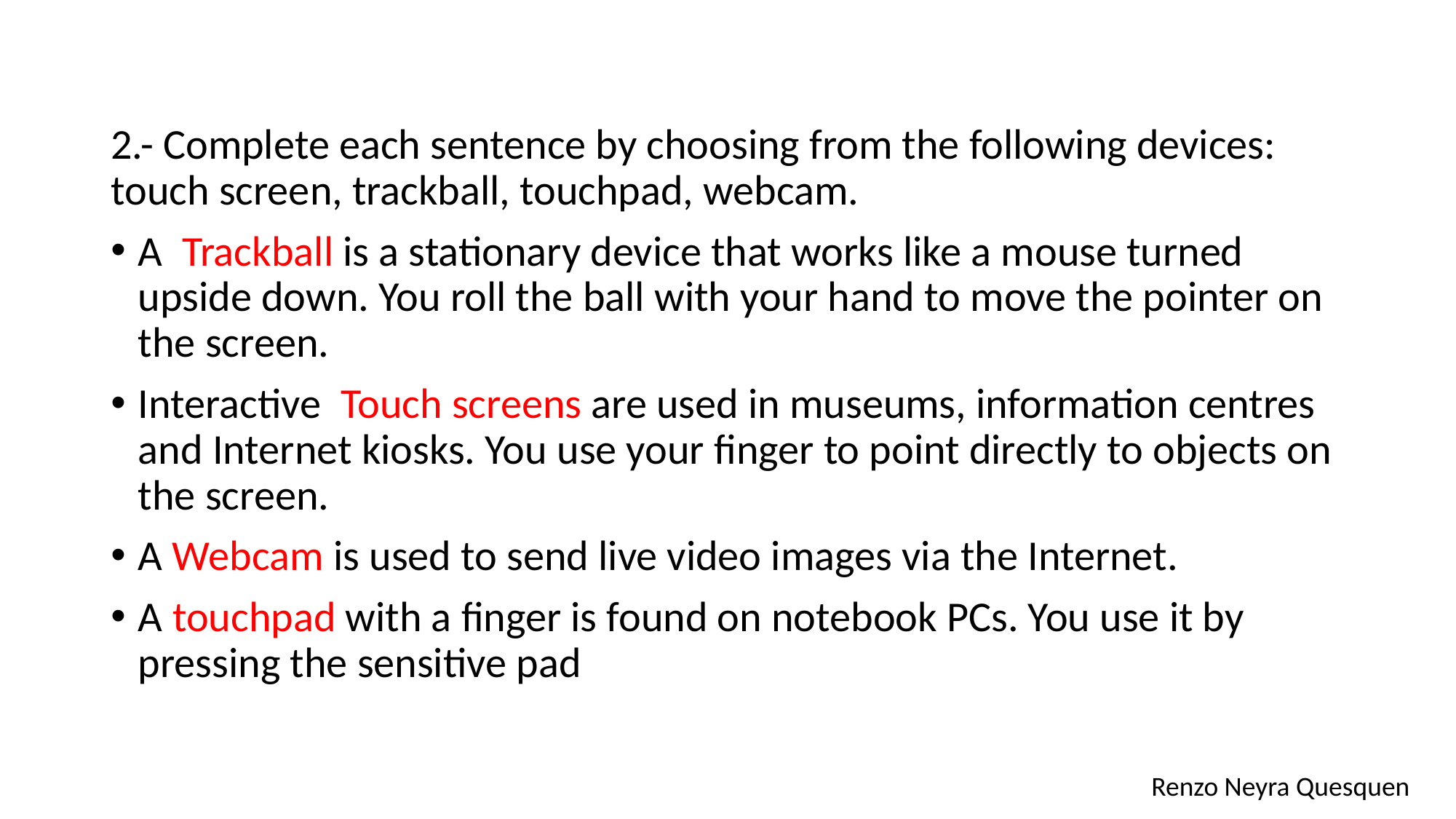

2.- Complete each sentence by choosing from the following devices: touch screen, trackball, touchpad, webcam.
A  Trackball is a stationary device that works like a mouse turned upside down. You roll the ball with your hand to move the pointer on the screen.
Interactive  Touch screens are used in museums, information centres and Internet kiosks. You use your finger to point directly to objects on the screen.
A Webcam is used to send live video images via the Internet.
A touchpad with a finger is found on notebook PCs. You use it by pressing the sensitive pad
Renzo Neyra Quesquen